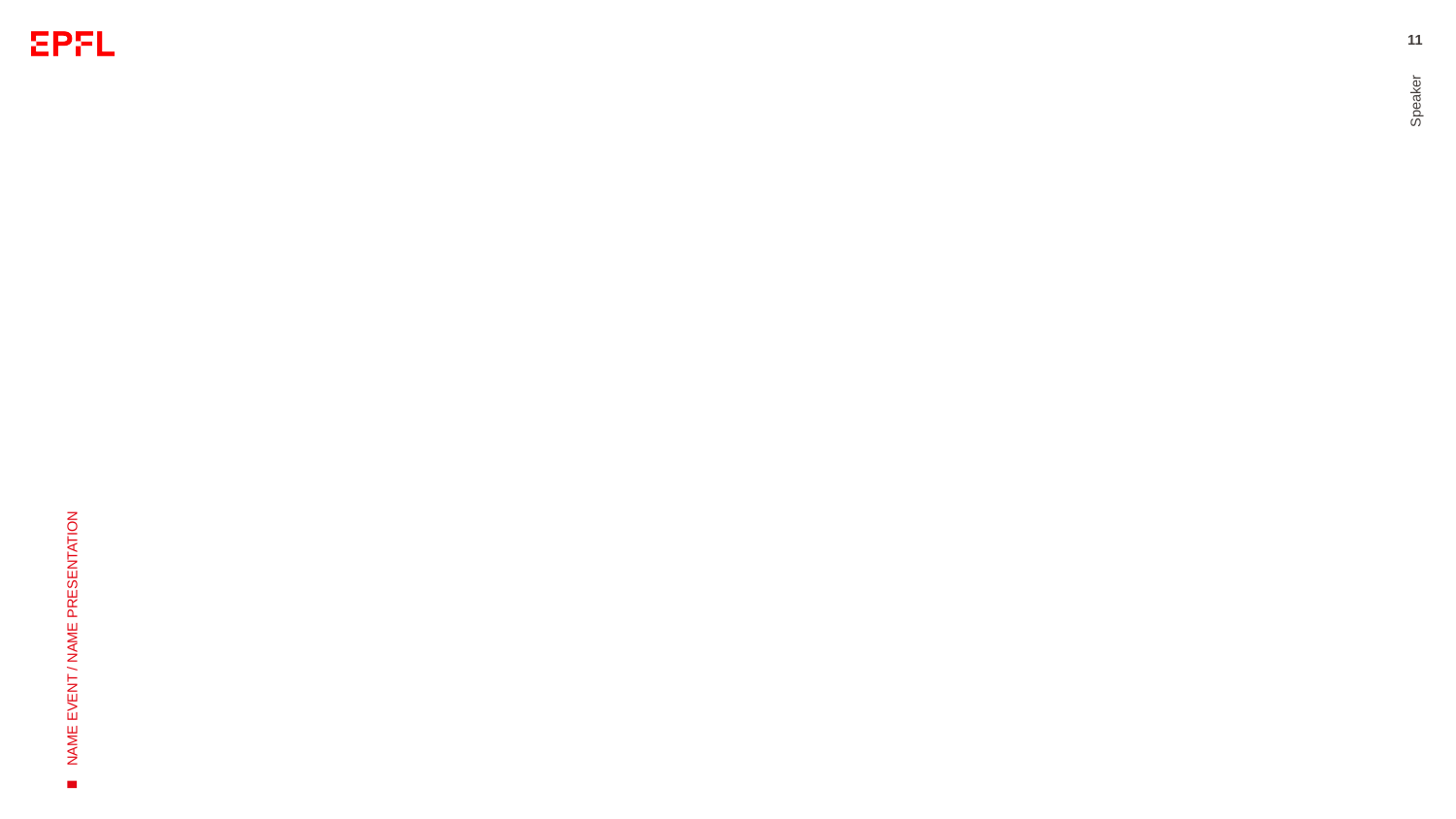

#
11
Speaker
NAME EVENT / NAME PRESENTATION